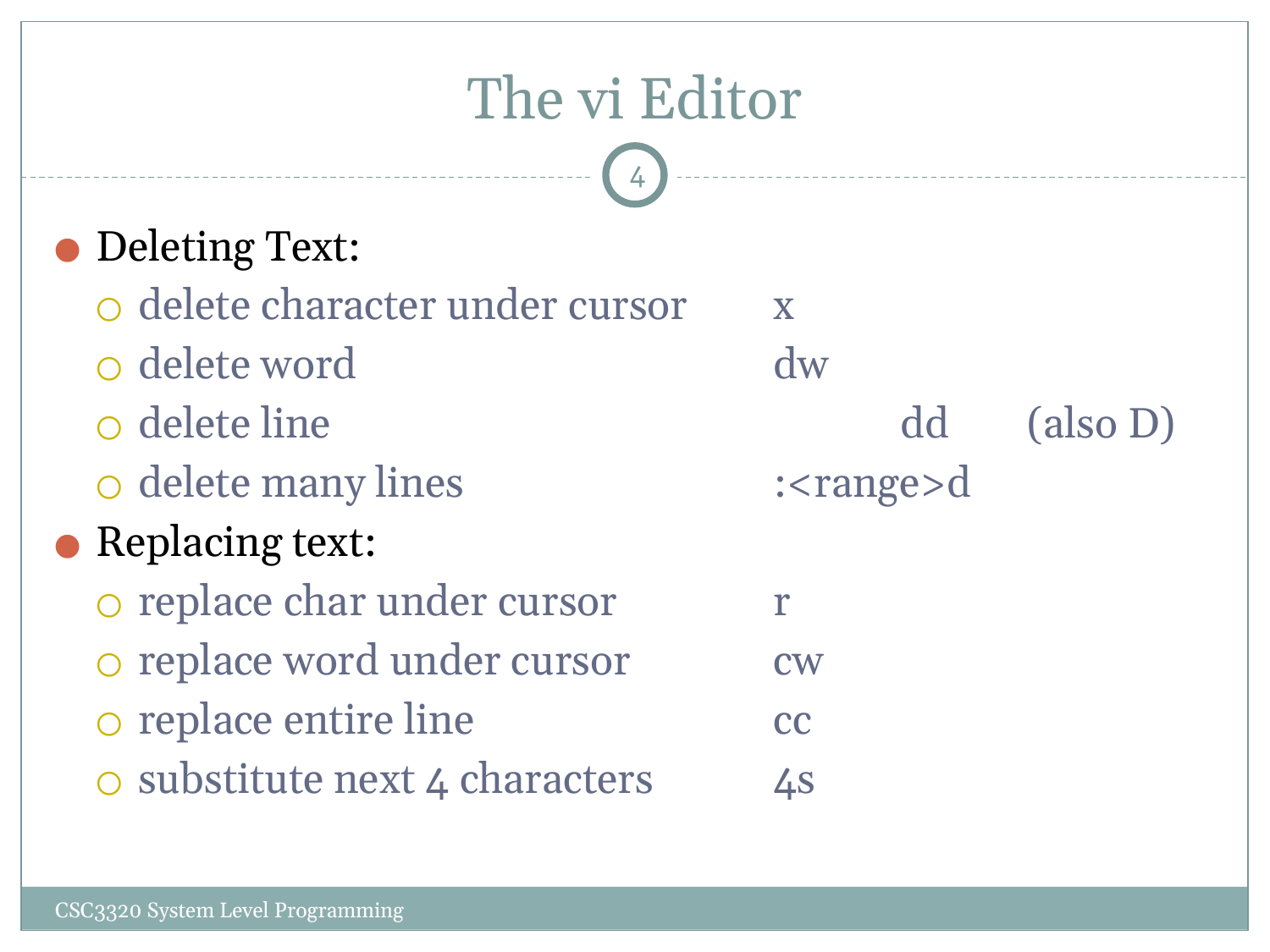

# The vi Editor
4
Deleting Text:
delete character under cursor 	x
delete word 				dw
delete line 					dd 	(also D)‏
delete many lines 			:<range>d
Replacing text:
replace char under cursor 		r
replace word under cursor 		cw
replace entire line 			cc
substitute next 4 characters 	4s

CSC3320 System Level Programming